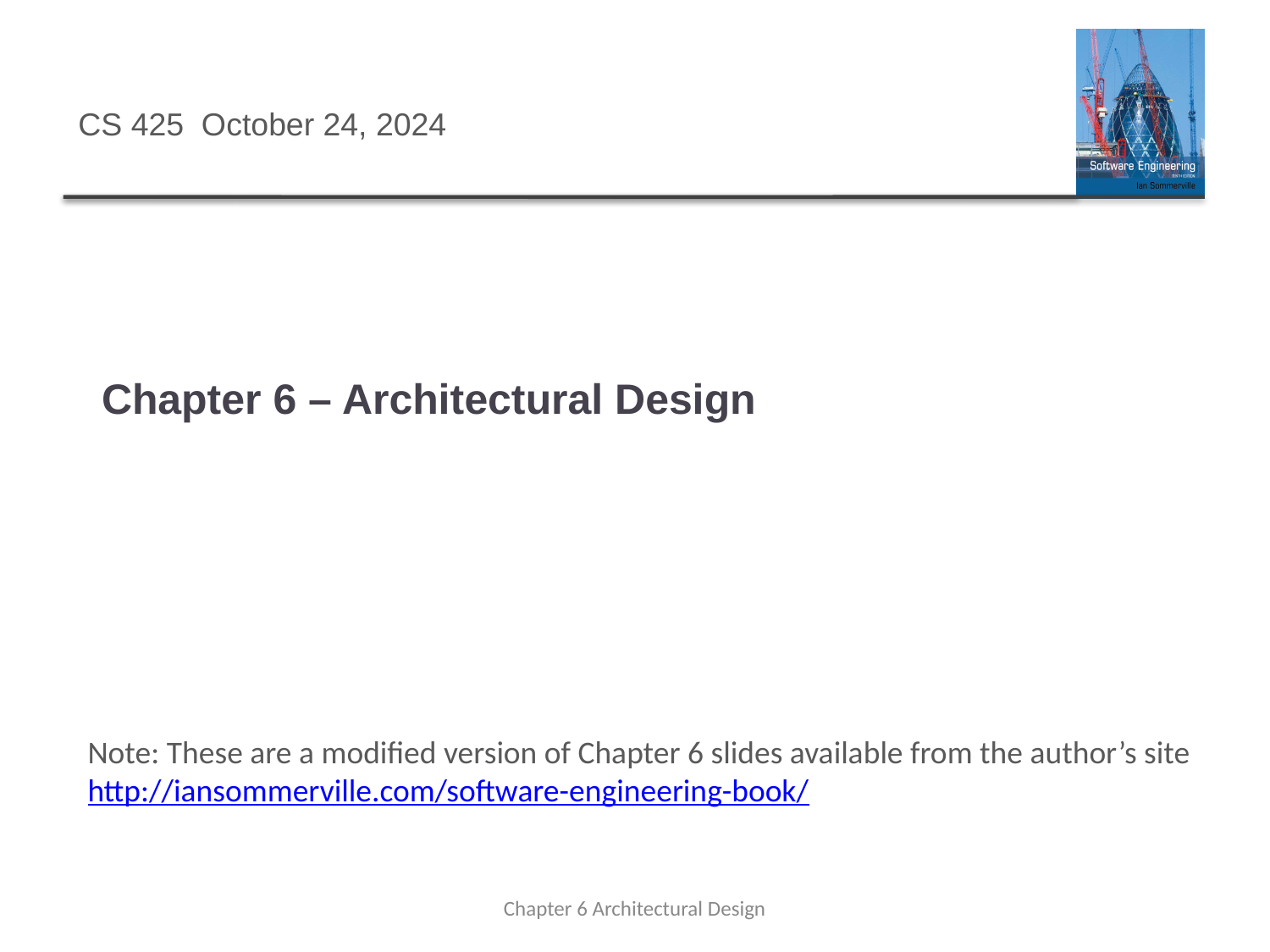

CS 425  October 24, 2024
# Chapter 6 – Architectural Design
Note: These are a modified version of Chapter 6 slides available from the author’s site http://iansommerville.com/software-engineering-book/
1
Chapter 6 Architectural Design